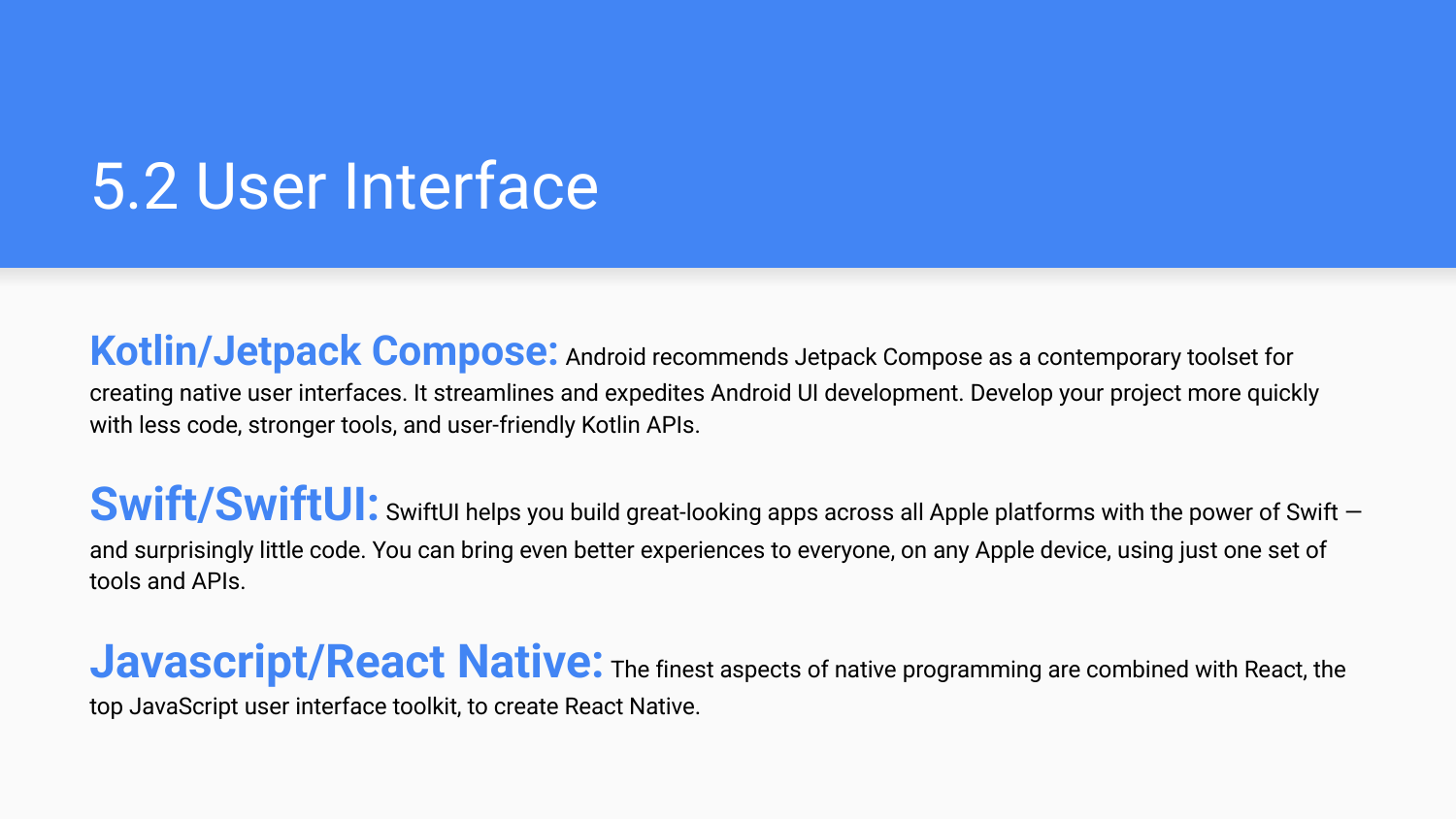

# 5.2 User Interface
Kotlin/Jetpack Compose: Android recommends Jetpack Compose as a contemporary toolset for creating native user interfaces. It streamlines and expedites Android UI development. Develop your project more quickly with less code, stronger tools, and user-friendly Kotlin APIs.

Swift/SwiftUI: SwiftUI helps you build great-looking apps across all Apple platforms with the power of Swift — and surprisingly little code. You can bring even better experiences to everyone, on any Apple device, using just one set of tools and APIs.

Javascript/React Native: The finest aspects of native programming are combined with React, the top JavaScript user interface toolkit, to create React Native.